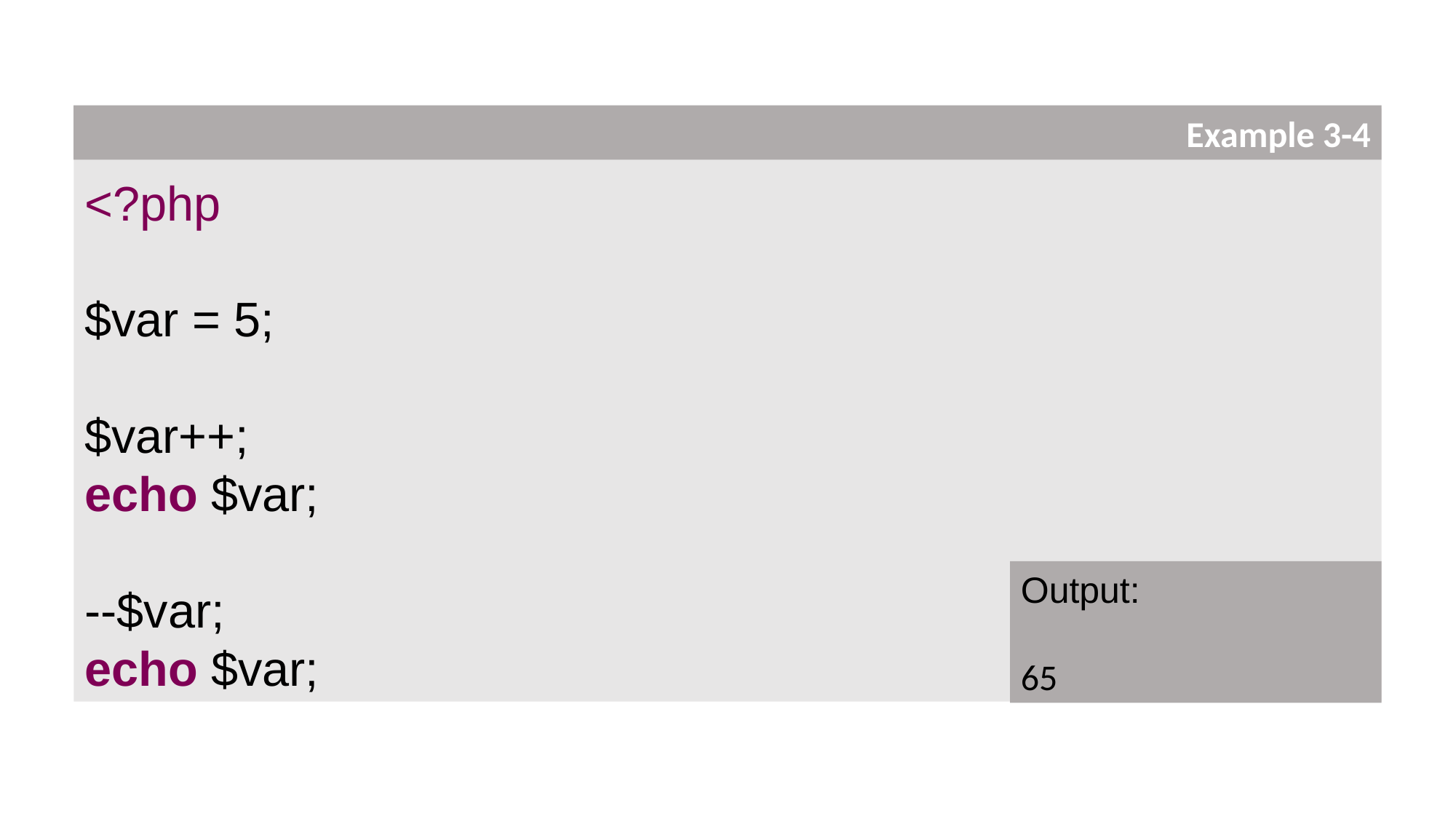

<?php

$var = 5;

$var++;
echo $var;

--$var;
echo $var;
Example 3-4
Output:

65